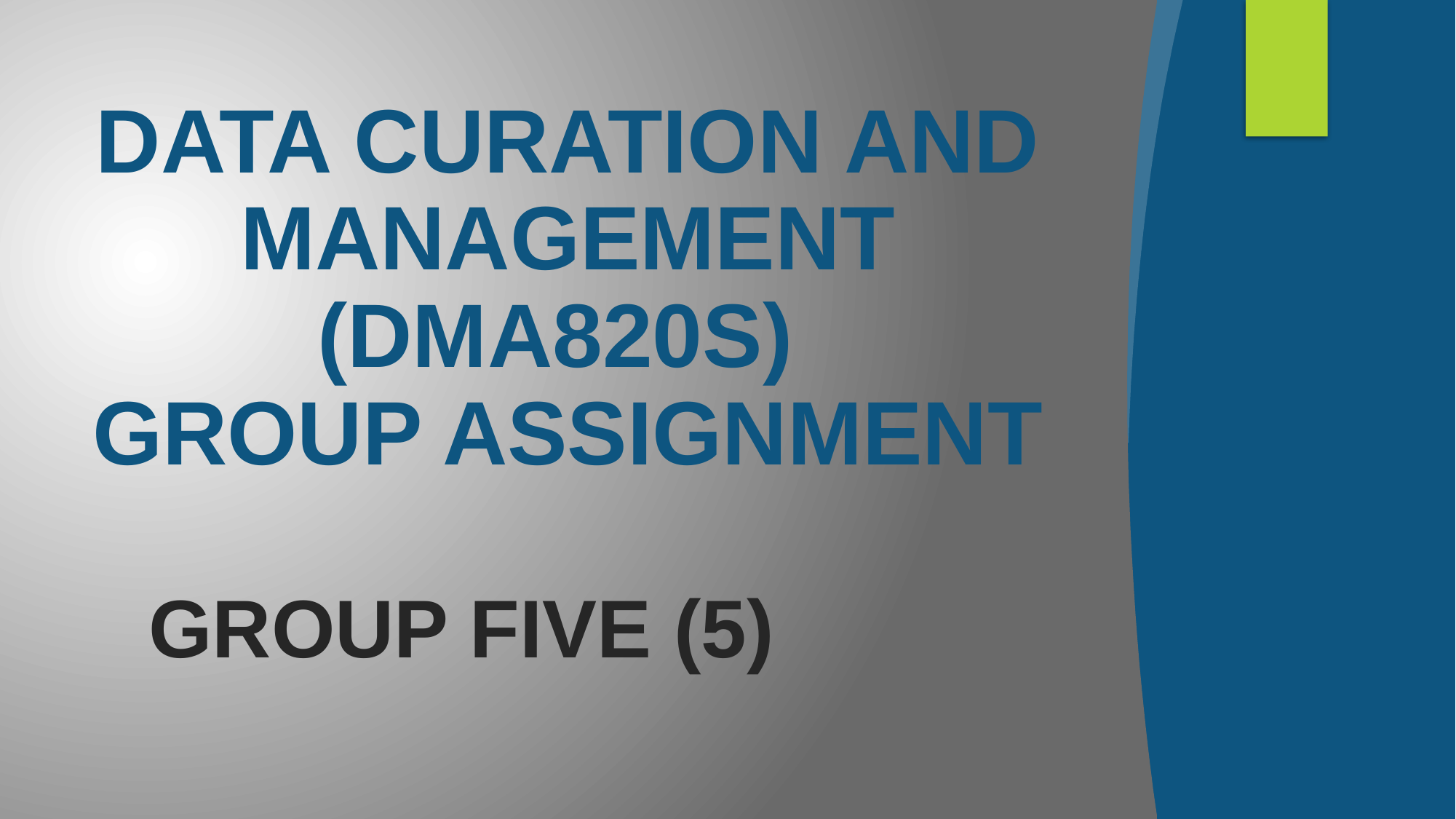

# DATA CURATION AND MANAGEMENT (DMA820S) GROUP ASSIGNMENT
GROUP FIVE (5)